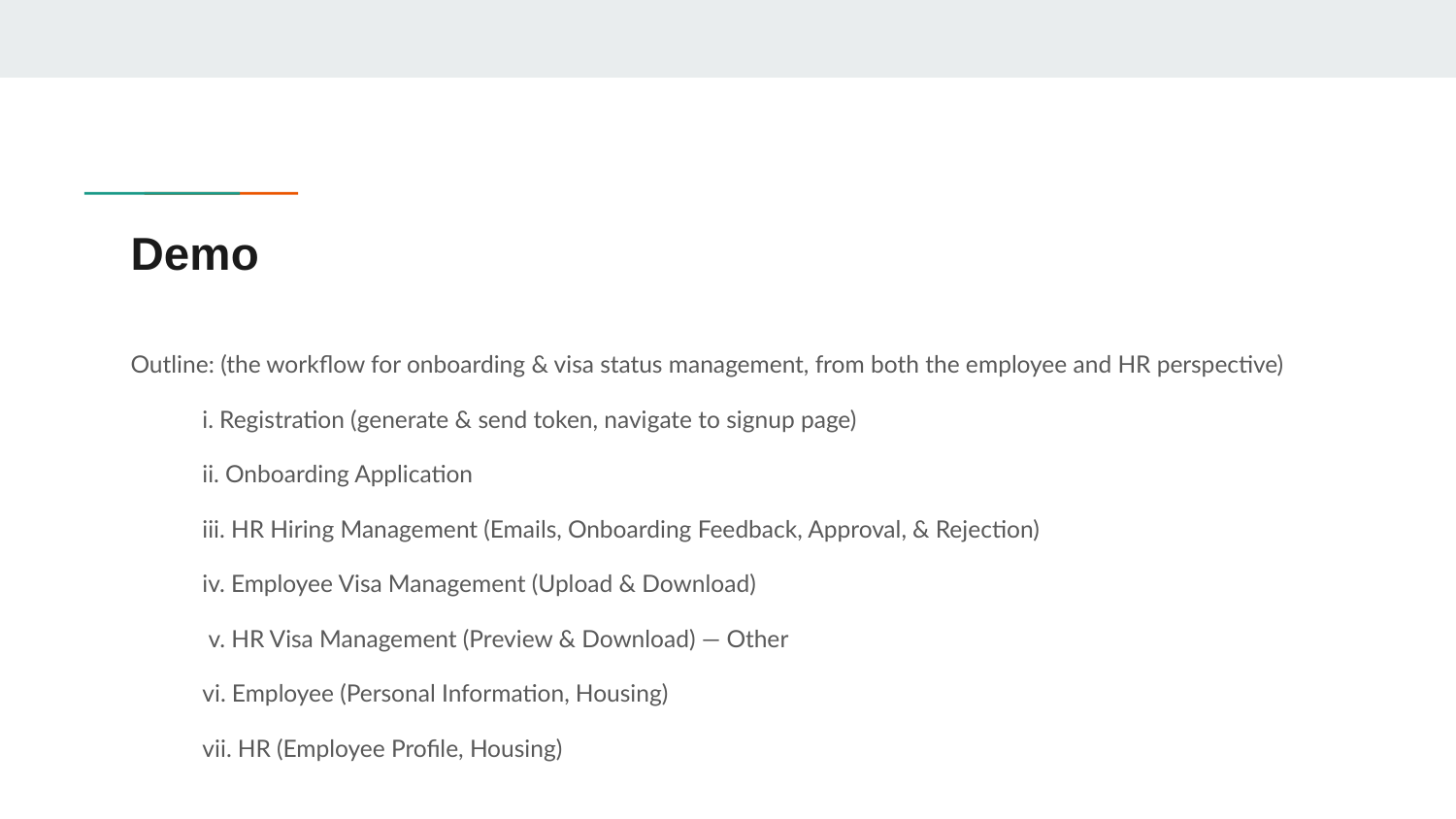

# Demo
Outline: (the workflow for onboarding & visa status management, from both the employee and HR perspective)
i. Registration (generate & send token, navigate to signup page)
ii. Onboarding Application
iii. HR Hiring Management (Emails, Onboarding Feedback, Approval, & Rejection)
iv. Employee Visa Management (Upload & Download)
 v. HR Visa Management (Preview & Download) — Other
vi. Employee (Personal Information, Housing)
vii. HR (Employee Profile, Housing)